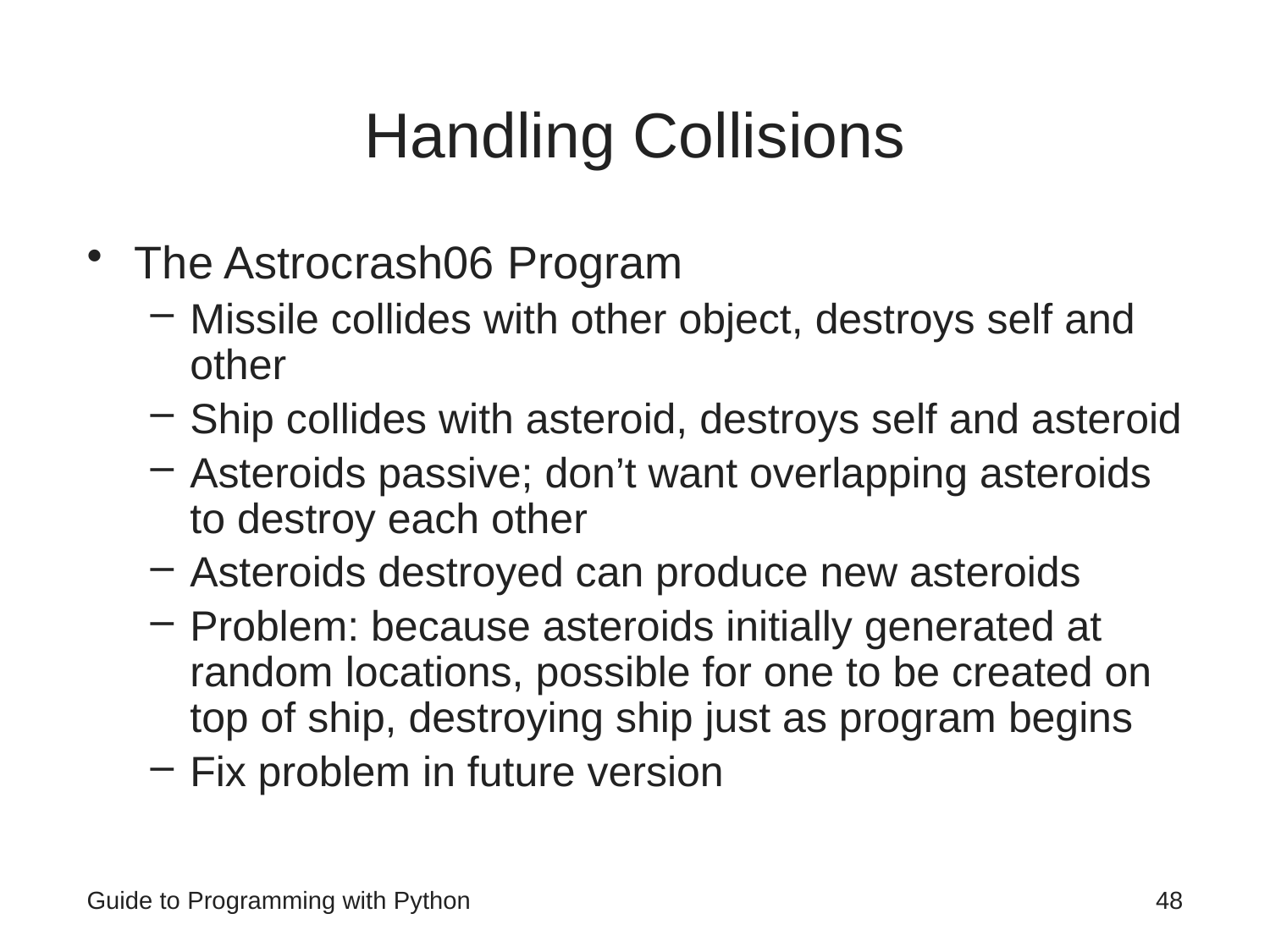

# Handling Collisions
The Astrocrash06 Program
Missile collides with other object, destroys self and other
Ship collides with asteroid, destroys self and asteroid
Asteroids passive; don’t want overlapping asteroids to destroy each other
Asteroids destroyed can produce new asteroids
Problem: because asteroids initially generated at random locations, possible for one to be created on top of ship, destroying ship just as program begins
Fix problem in future version
Guide to Programming with Python
48